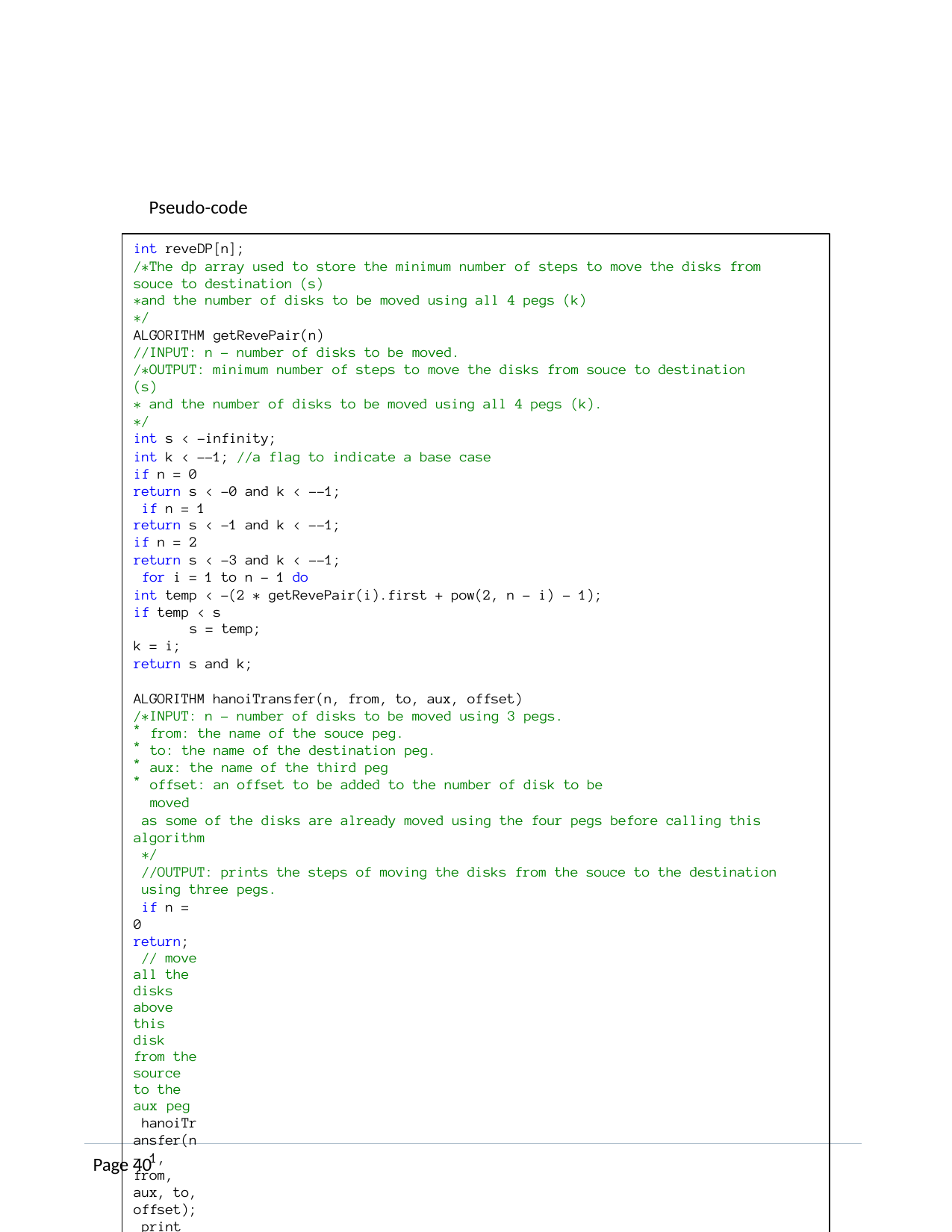

Pseudo-code
int reveDP[n];
/*The dp array used to store the minimum number of steps to move the disks from  souce to destination (s)
*and the number of disks to be moved using all 4 pegs (k)
*/
ALGORITHM getRevePair(n)
//INPUT: n - number of disks to be moved.
/*OUTPUT: minimum number of steps to move the disks from souce to destination (s)
* and the number of disks to be moved using all 4 pegs (k).
*/
int s < -infinity;
int k < --1; //a flag to indicate a base case  if n = 0
return s < -0 and k < --1;  if n = 1
return s < -1 and k < --1;
if n = 2
return s < -3 and k < --1;  for i = 1 to n - 1 do
int temp < -(2 * getRevePair(i).first + pow(2, n - i) - 1);  if temp < s
s = temp;
k = i;
return s and k;

ALGORITHM hanoiTransfer(n, from, to, aux, offset)
/*INPUT: n - number of disks to be moved using 3 pegs.
from: the name of the souce peg.
to: the name of the destination peg.
aux: the name of the third peg
offset: an offset to be added to the number of disk to be moved
as some of the disks are already moved using the four pegs before calling this  algorithm
*/
//OUTPUT: prints the steps of moving the disks from the souce to the destination  using three pegs.
if n = 0  return;
// move all the disks above this disk from the source to the aux peg
hanoiTransfer(n - 1, from, aux, to, offset);
print the message of moving disk n + offset from the source to the destination;
// move the previously moved disks from the aux to the destination peg  hanoiTransfer(n - 1, aux, to, from, offset);
Page 40